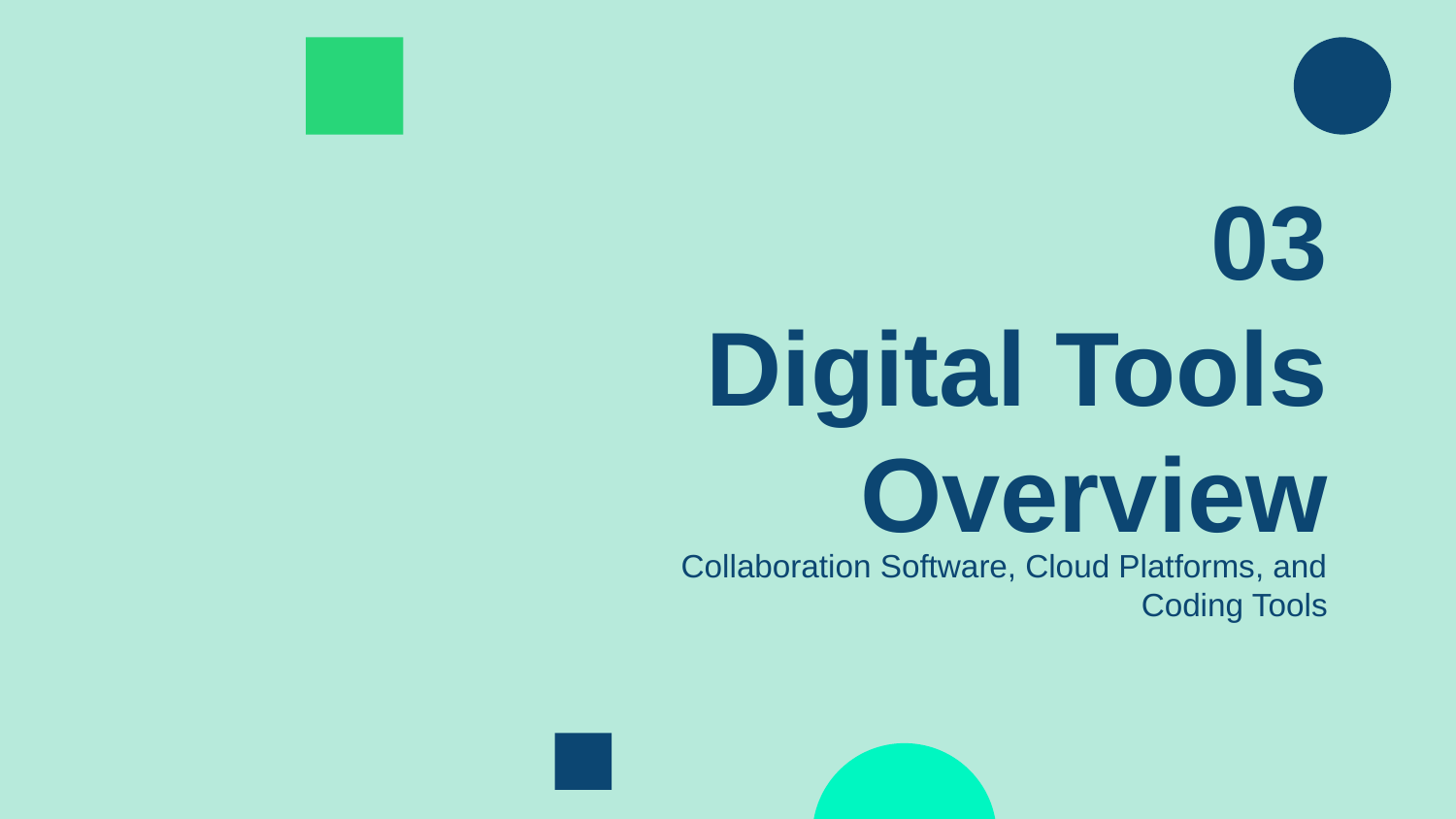

# 03 Digital Tools Overview
Collaboration Software, Cloud Platforms, and Coding Tools